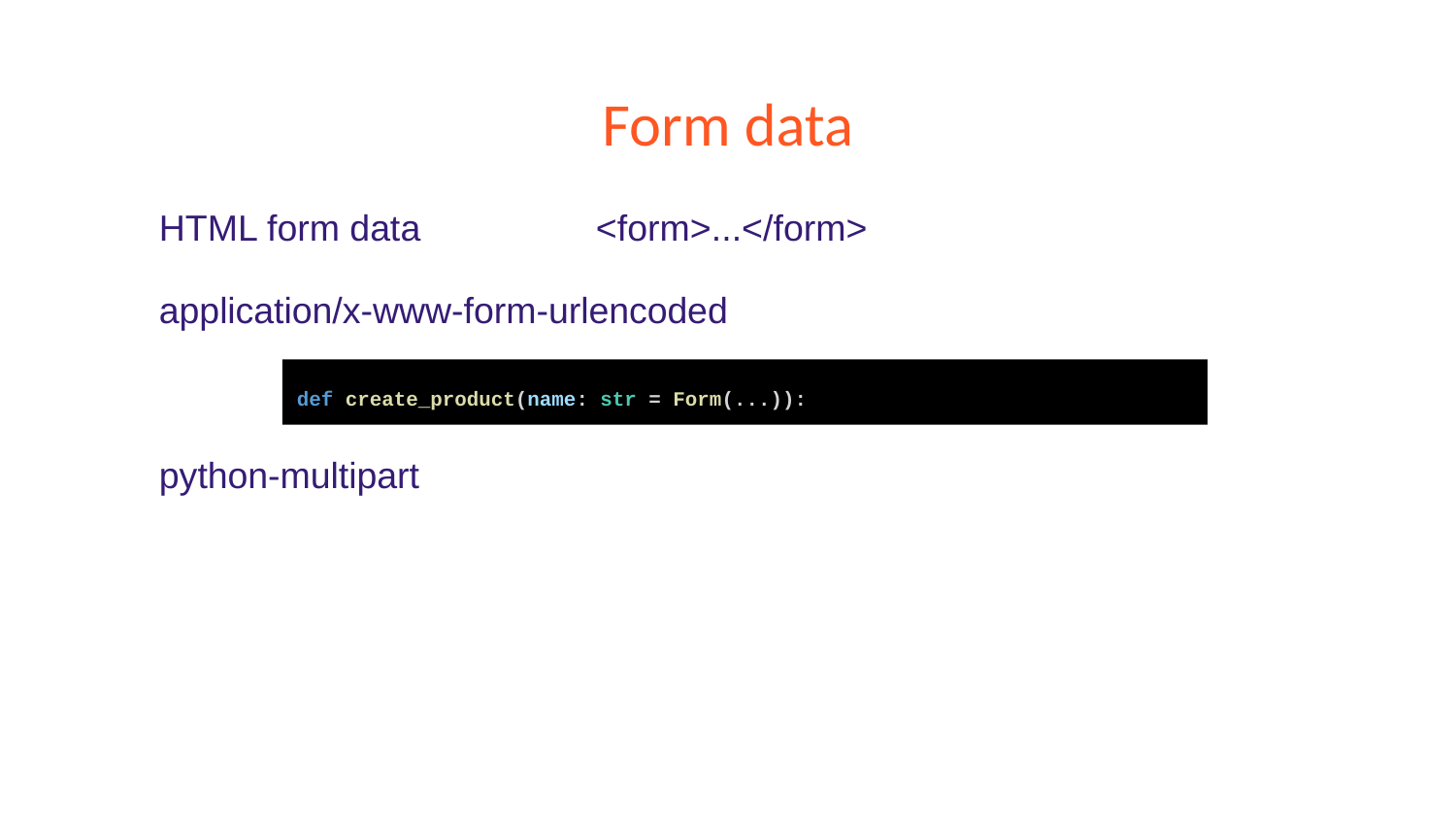

# Form data
HTML form data 		<form>...</form>
application/x-www-form-urlencoded

python-multipart
def create_product(name: str = Form(...)):